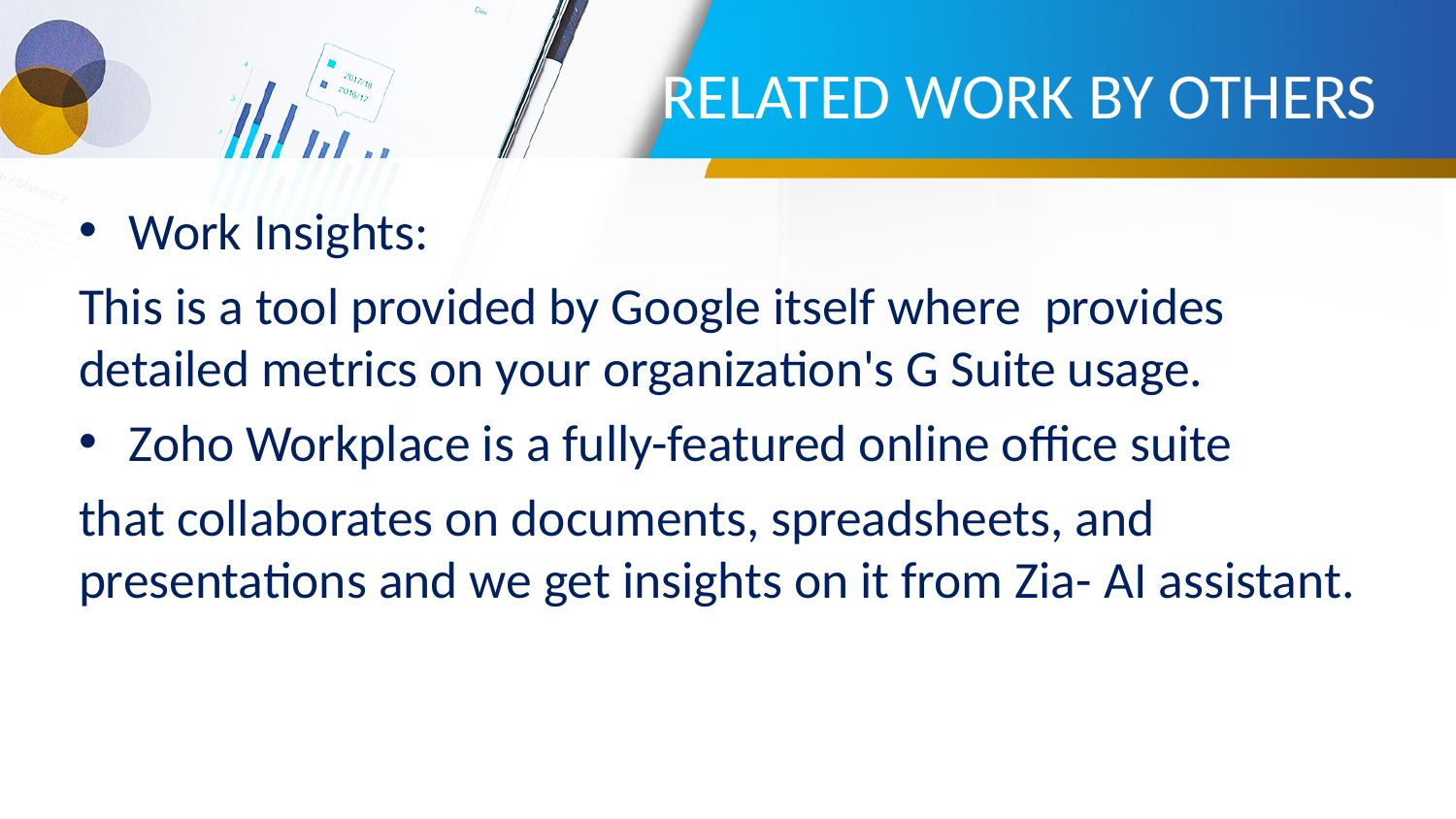

# RELATED WORK BY OTHERS
Work Insights:
This is a tool provided by Google itself where  provides detailed metrics on your organization's G Suite usage.
Zoho Workplace is a fully-featured online office suite
that collaborates on documents, spreadsheets, and presentations and we get insights on it from Zia- AI assistant.